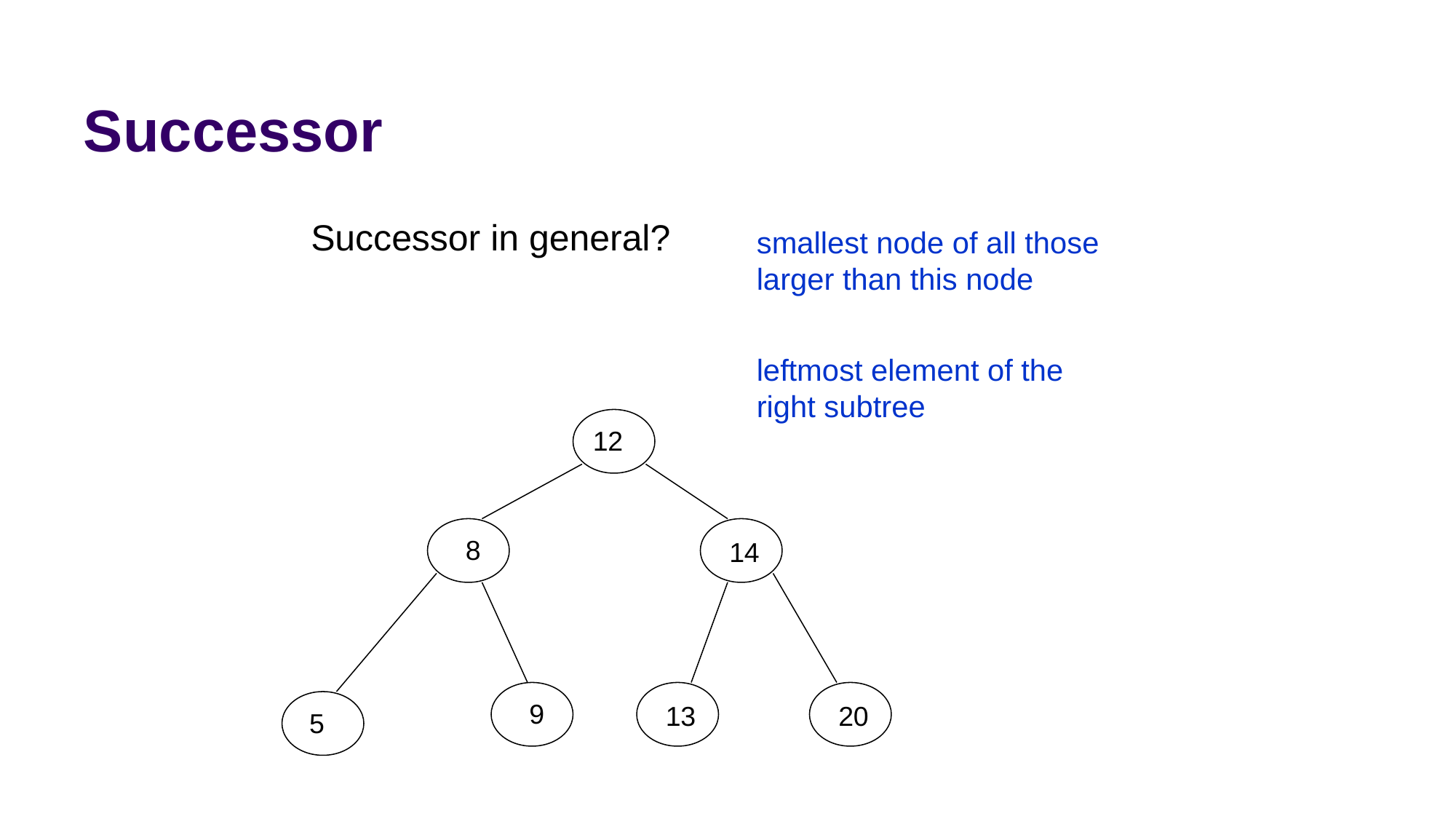

# Successor
Successor in general?
smallest node of all those larger than this node
leftmost element of the right subtree

12

8

14

9
13
20
 5